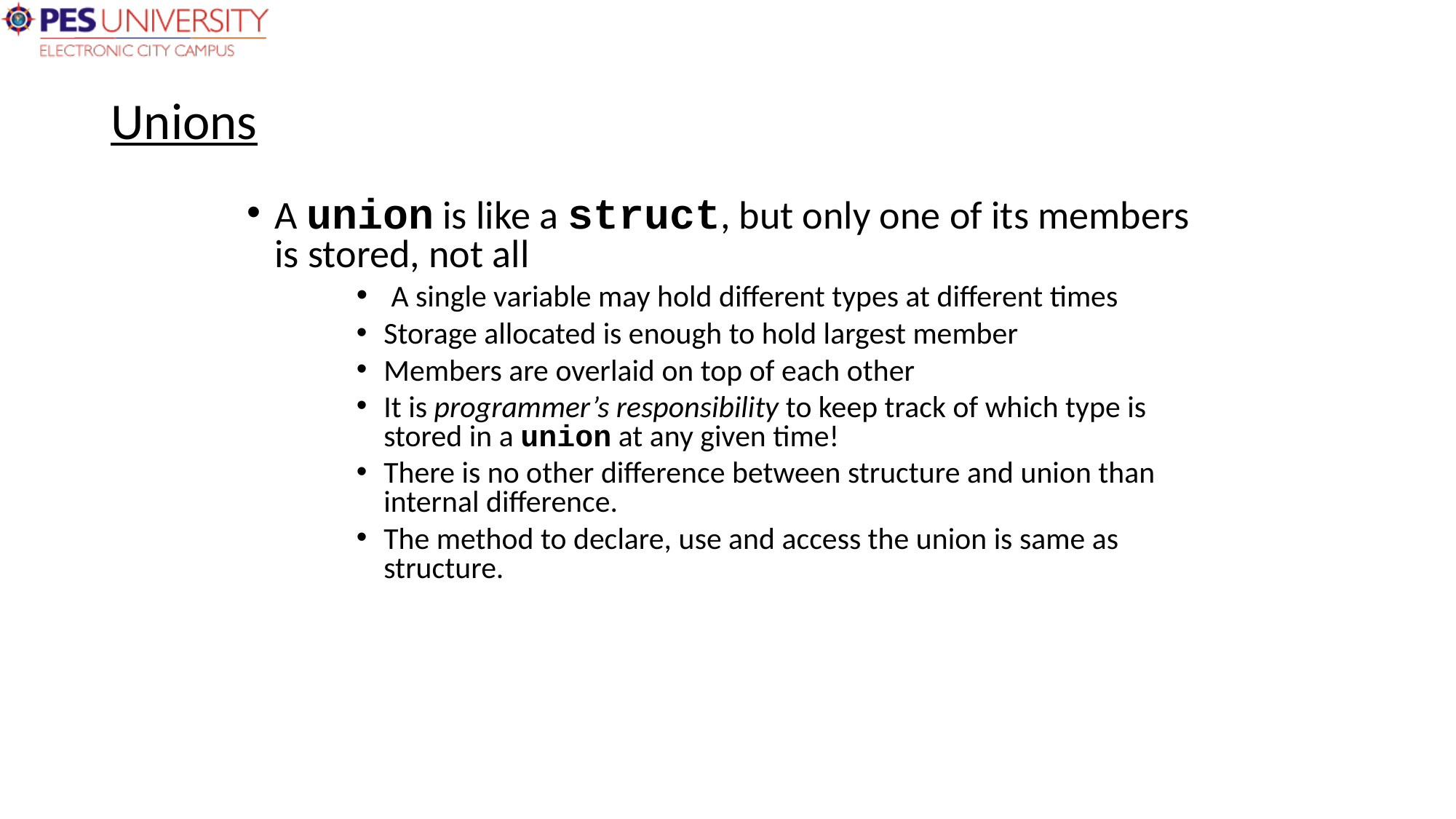

# Unions
A union is like a struct, but only one of its members is stored, not all
 A single variable may hold different types at different times
Storage allocated is enough to hold largest member
Members are overlaid on top of each other
It is programmer’s responsibility to keep track of which type is stored in a union at any given time!
There is no other difference between structure and union than internal difference.
The method to declare, use and access the union is same as structure.